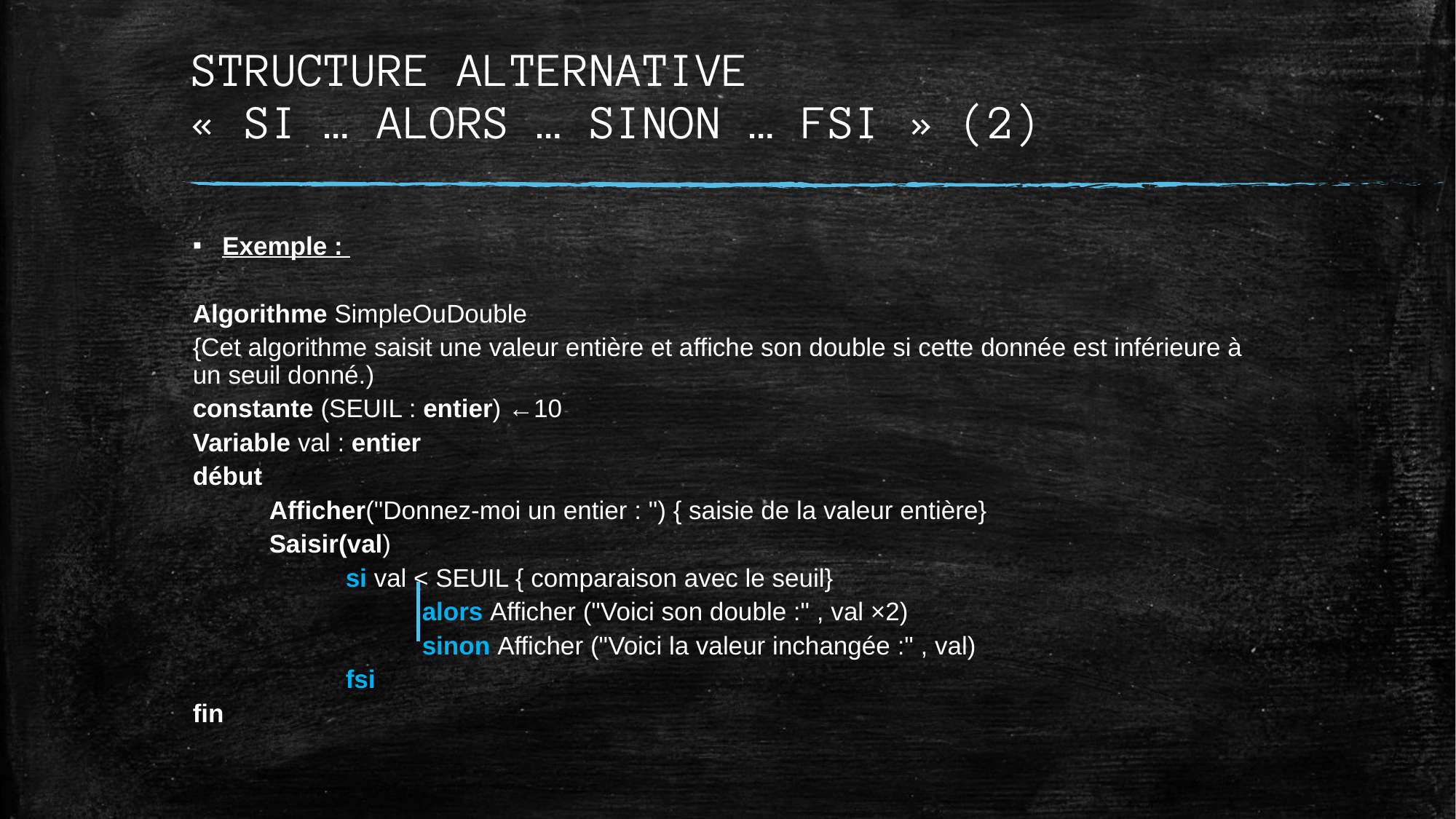

# STRUCTURE ALTERNATIVE « SI … ALORS … SINON … FSI » (2)
Exemple :

Algorithme SimpleOuDouble
{Cet algorithme saisit une valeur entière et affiche son double si cette donnée est inférieure à un seuil donné.)
constante (SEUIL : entier) ←10
Variable val : entier
début
	Afficher("Donnez-moi un entier : ") { saisie de la valeur entière}
	Saisir(val)
		si val < SEUIL { comparaison avec le seuil}
			alors Afficher ("Voici son double :" , val ×2)
			sinon Afficher ("Voici la valeur inchangée :" , val)
		fsi
fin